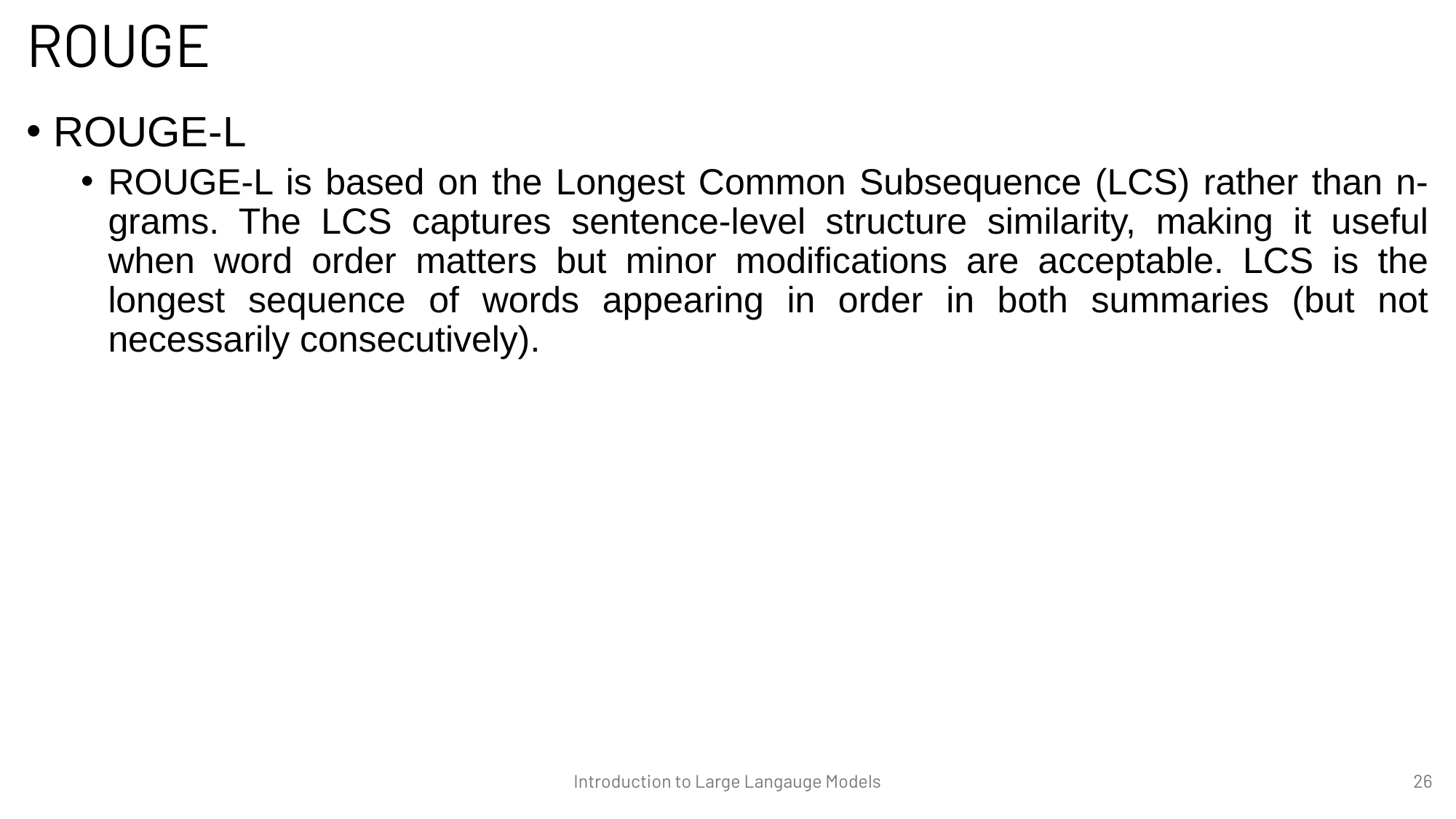

# ROUGE
ROUGE-L
ROUGE-L is based on the Longest Common Subsequence (LCS) rather than n-grams. The LCS captures sentence-level structure similarity, making it useful when word order matters but minor modifications are acceptable. LCS is the longest sequence of words appearing in order in both summaries (but not necessarily consecutively).
Introduction to Large Langauge Models
26